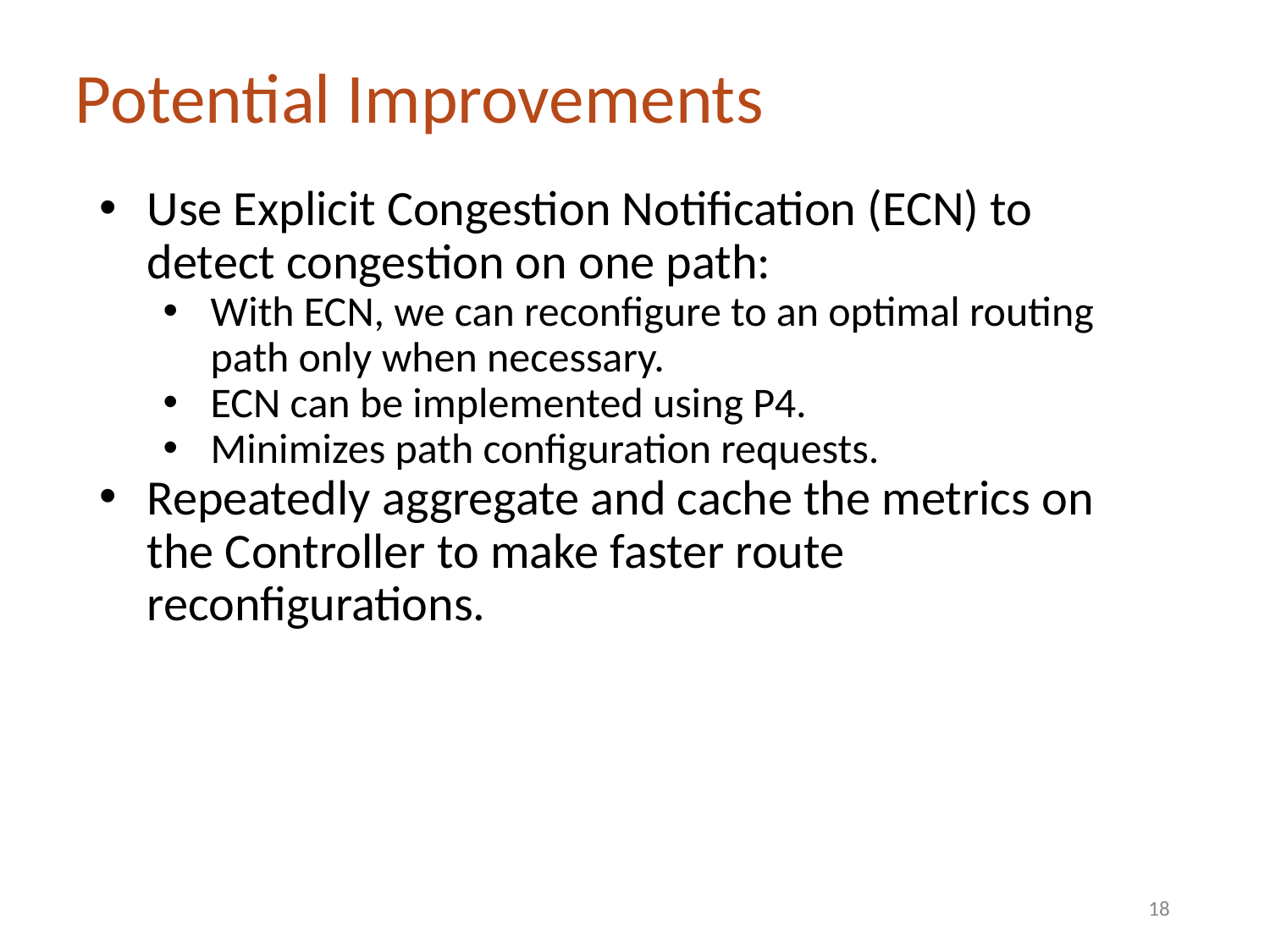

# Potential Improvements
Use Explicit Congestion Notification (ECN) to detect congestion on one path:
With ECN, we can reconfigure to an optimal routing path only when necessary.
ECN can be implemented using P4.
Minimizes path configuration requests.
Repeatedly aggregate and cache the metrics on the Controller to make faster route reconfigurations.
18